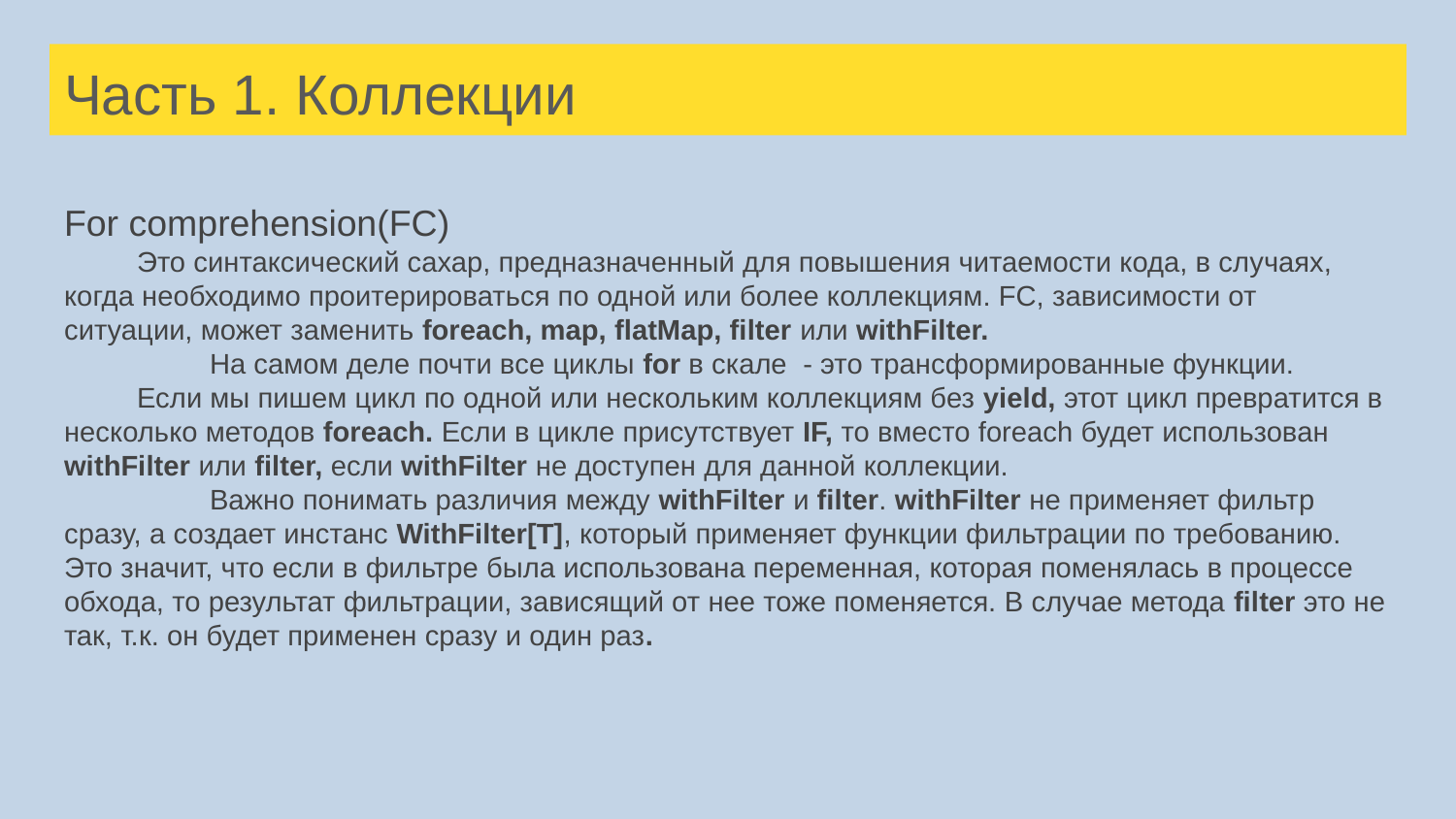

# Часть 1. Коллекции
For comprehension(FC)
Это синтаксический сахар, предназначенный для повышения читаемости кода, в случаях, когда необходимо проитерироваться по одной или более коллекциям. FC, зависимости от ситуации, может заменить foreach, map, flatMap, filter или withFilter.
	На самом деле почти все циклы for в скале  - это трансформированные функции.
Если мы пишем цикл по одной или нескольким коллекциям без yield, этот цикл превратится в несколько методов foreach. Если в цикле присутствует IF, то вместо foreach будет использован withFilter или filter, если withFilter не доступен для данной коллекции.
	Важно понимать различия между withFilter и filter. withFilter не применяет фильтр сразу, а создает инстанс WithFilter[T], который применяет функции фильтрации по требованию. Это значит, что если в фильтре была использована переменная, которая поменялась в процессе обхода, то результат фильтрации, зависящий от нее тоже поменяется. В случае метода filter это не так, т.к. он будет применен сразу и один раз.